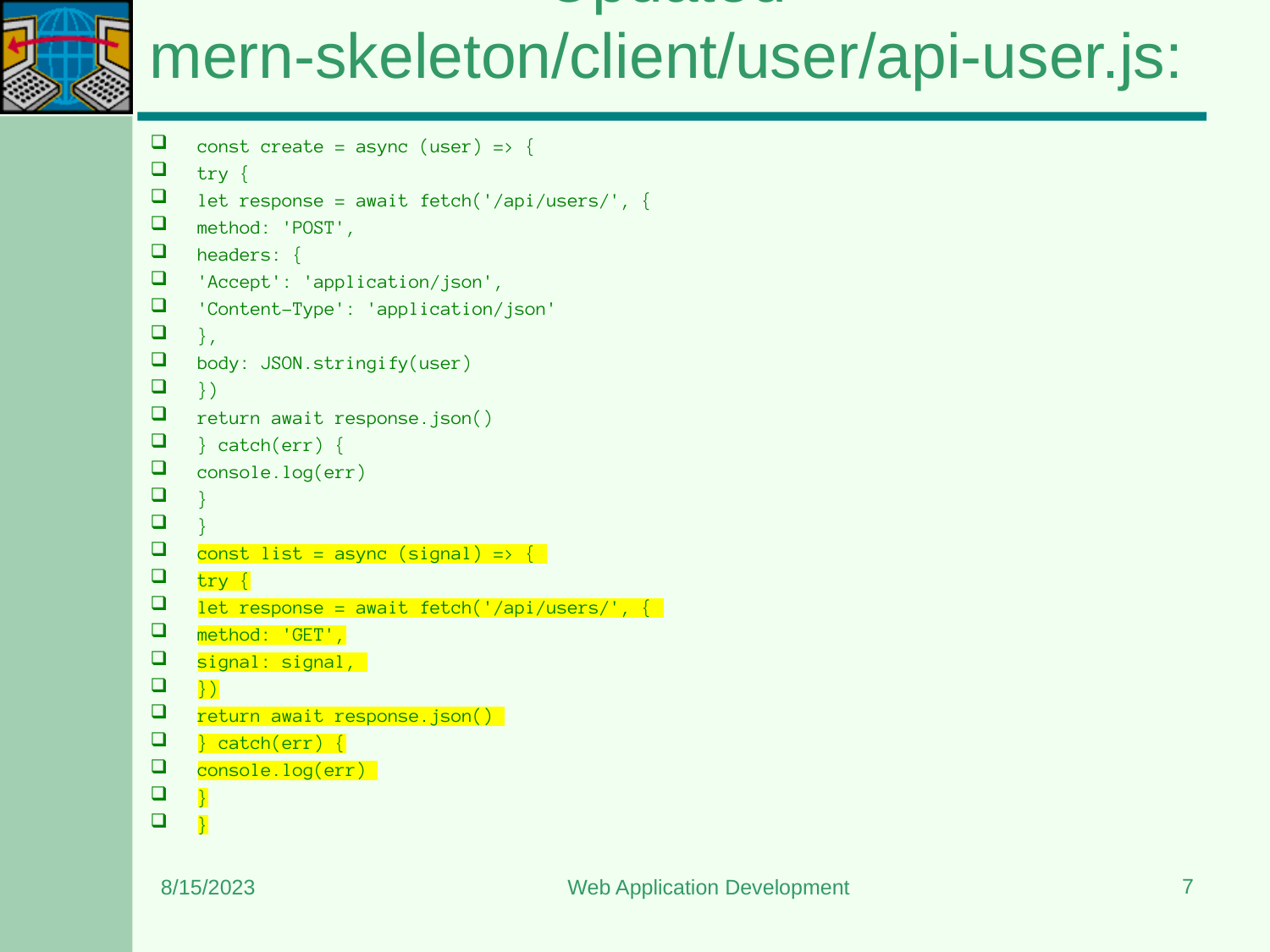

# Updated mern-skeleton/client/user/api-user.js:
const create = async (user) => {
try {
let response = await fetch('/api/users/', {
method: 'POST',
headers: {
'Accept': 'application/json',
'Content-Type': 'application/json'
},
body: JSON.stringify(user)
})
return await response.json()
} catch(err) {
console.log(err)
}
}
const list = async (signal) => {
try {
let response = await fetch('/api/users/', {
method: 'GET',
signal: signal,
})
return await response.json()
} catch(err) {
console.log(err)
}
}

7
8/15/2023
Web Application Development